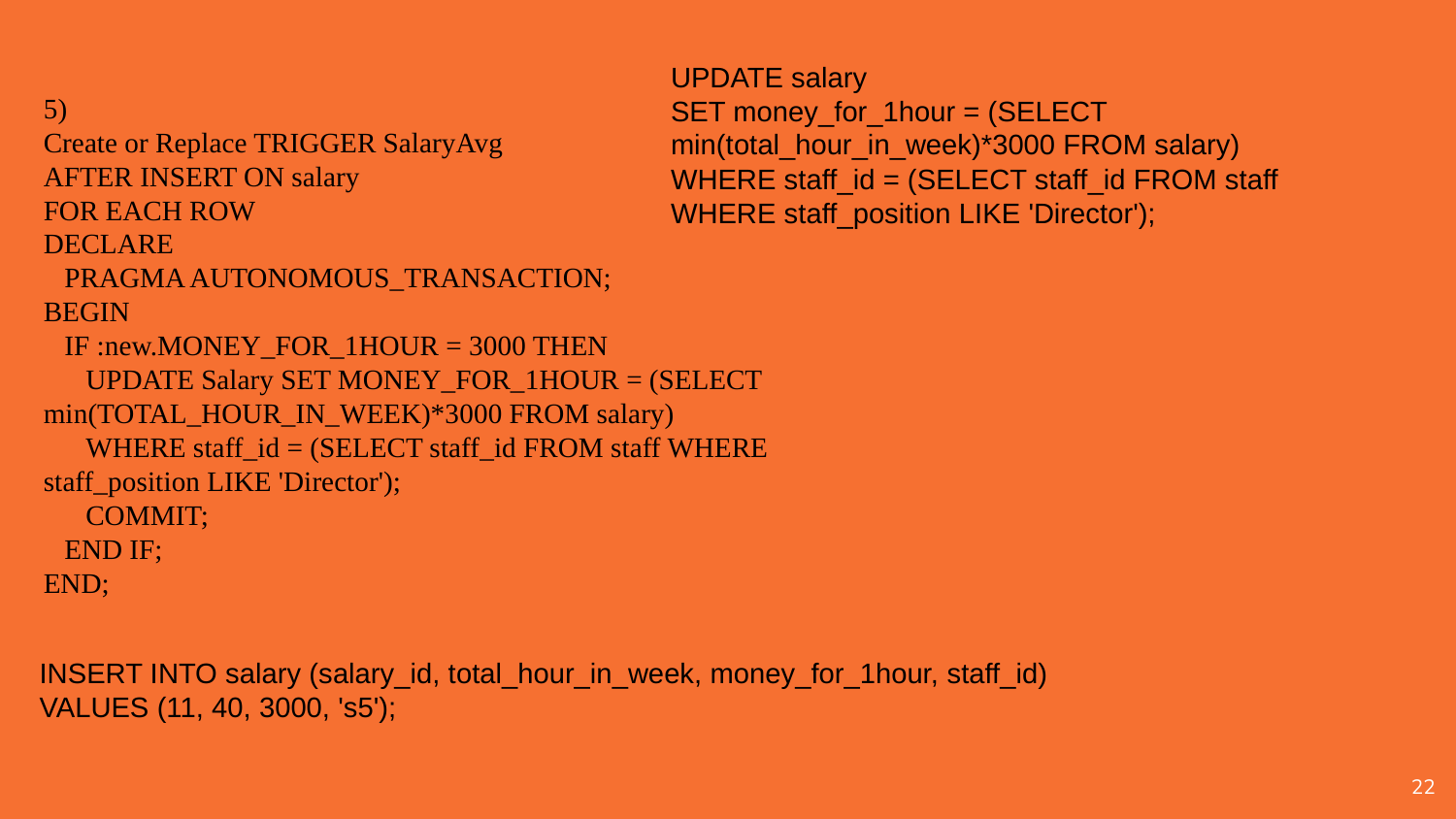

5)
Create or Replace TRIGGER SalaryAvg
AFTER INSERT ON salary
FOR EACH ROW
DECLARE
   PRAGMA AUTONOMOUS_TRANSACTION;
BEGIN
   IF :new.MONEY_FOR_1HOUR = 3000 THEN
      UPDATE Salary SET MONEY_FOR_1HOUR = (SELECT min(TOTAL_HOUR_IN_WEEK)*3000 FROM salary)
      WHERE staff_id = (SELECT staff_id FROM staff WHERE staff_position LIKE 'Director');
      COMMIT;
   END IF;
END;

UPDATE salary
SET money_for_1hour = (SELECT min(total_hour_in_week)*3000 FROM salary)
WHERE staff_id = (SELECT staff_id FROM staff WHERE staff_position LIKE 'Director');
INSERT INTO salary (salary_id, total_hour_in_week, money_for_1hour, staff_id)
VALUES (11, 40, 3000, 's5');
22